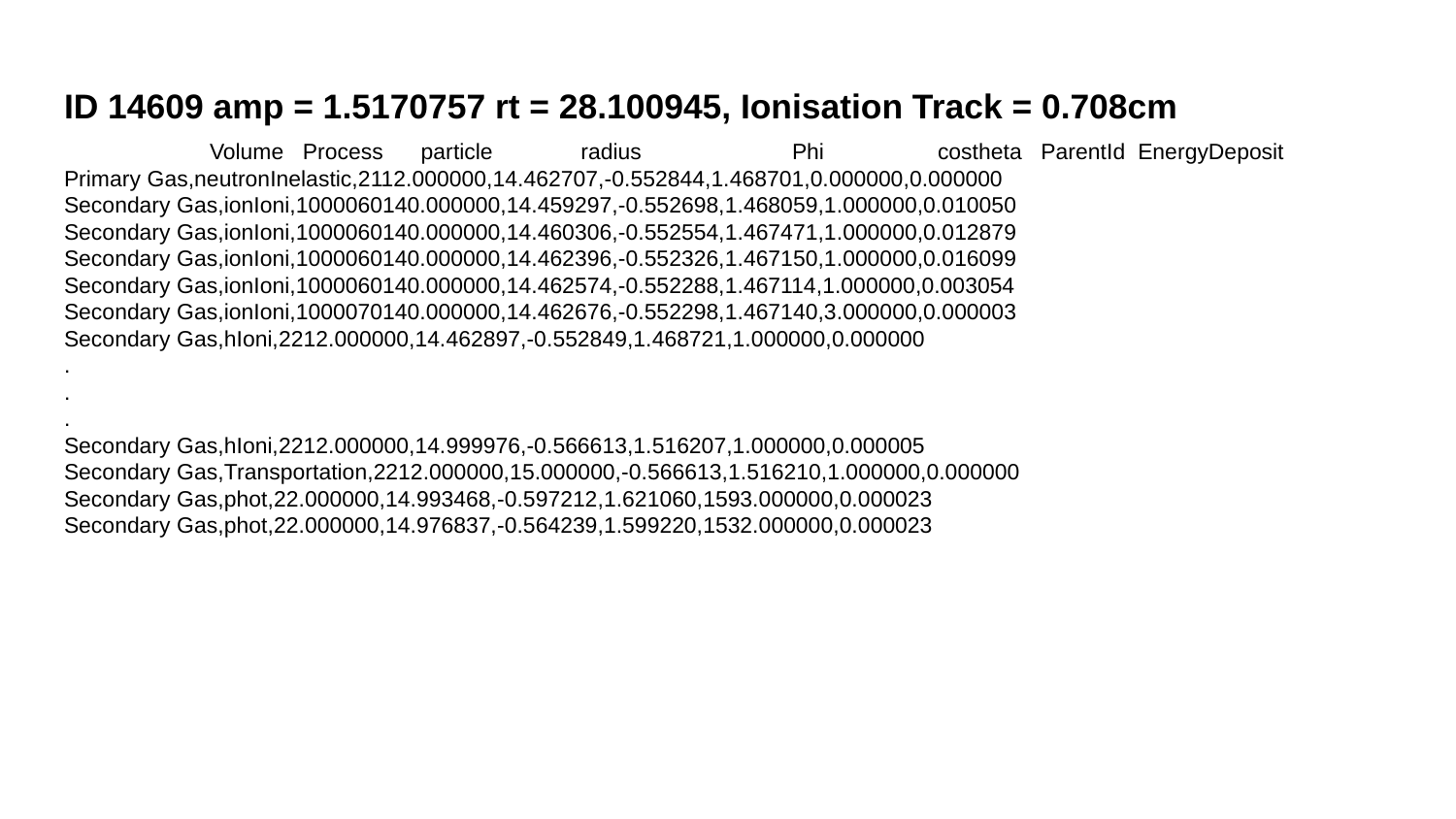

ID 14609 amp = 1.5170757 rt = 28.100945, Ionisation Track = 0.708cm
  	Volume   Process      particle              radius   	Phi	costheta   ParentId  EnergyDeposit
Primary Gas,neutronInelastic,2112.000000,14.462707,-0.552844,1.468701,0.000000,0.000000
Secondary Gas,ionIoni,1000060140.000000,14.459297,-0.552698,1.468059,1.000000,0.010050
Secondary Gas,ionIoni,1000060140.000000,14.460306,-0.552554,1.467471,1.000000,0.012879
Secondary Gas,ionIoni,1000060140.000000,14.462396,-0.552326,1.467150,1.000000,0.016099
Secondary Gas,ionIoni,1000060140.000000,14.462574,-0.552288,1.467114,1.000000,0.003054
Secondary Gas,ionIoni,1000070140.000000,14.462676,-0.552298,1.467140,3.000000,0.000003
Secondary Gas,hIoni,2212.000000,14.462897,-0.552849,1.468721,1.000000,0.000000
.
.
.
Secondary Gas,hIoni,2212.000000,14.999976,-0.566613,1.516207,1.000000,0.000005
Secondary Gas,Transportation,2212.000000,15.000000,-0.566613,1.516210,1.000000,0.000000
Secondary Gas,phot,22.000000,14.993468,-0.597212,1.621060,1593.000000,0.000023
Secondary Gas,phot,22.000000,14.976837,-0.564239,1.599220,1532.000000,0.000023